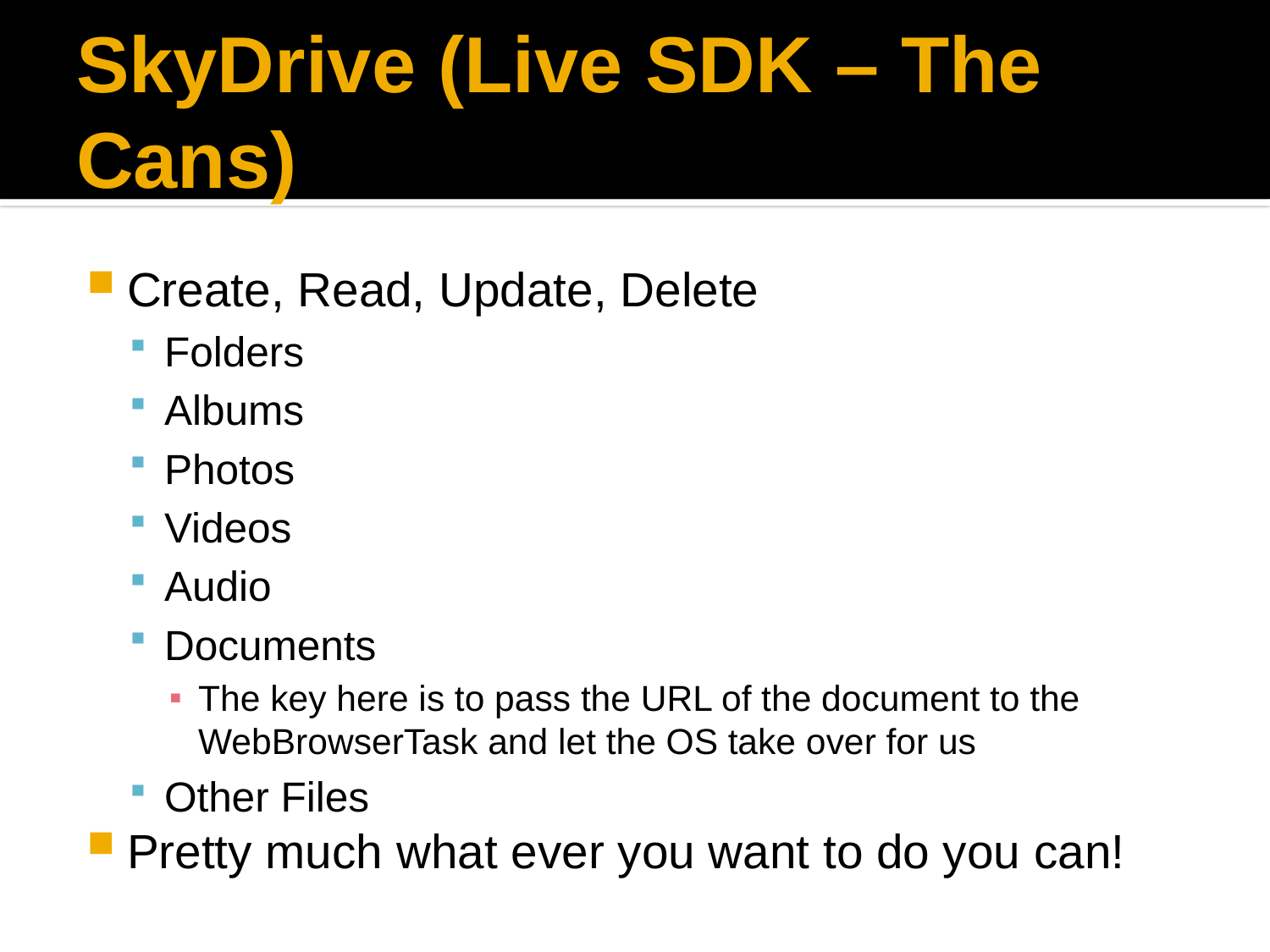

# SkyDrive (Live SDK – The Cans)
Create, Read, Update, Delete
Folders
Albums
Photos
Videos
Audio
Documents
The key here is to pass the URL of the document to the WebBrowserTask and let the OS take over for us
Other Files
Pretty much what ever you want to do you can!